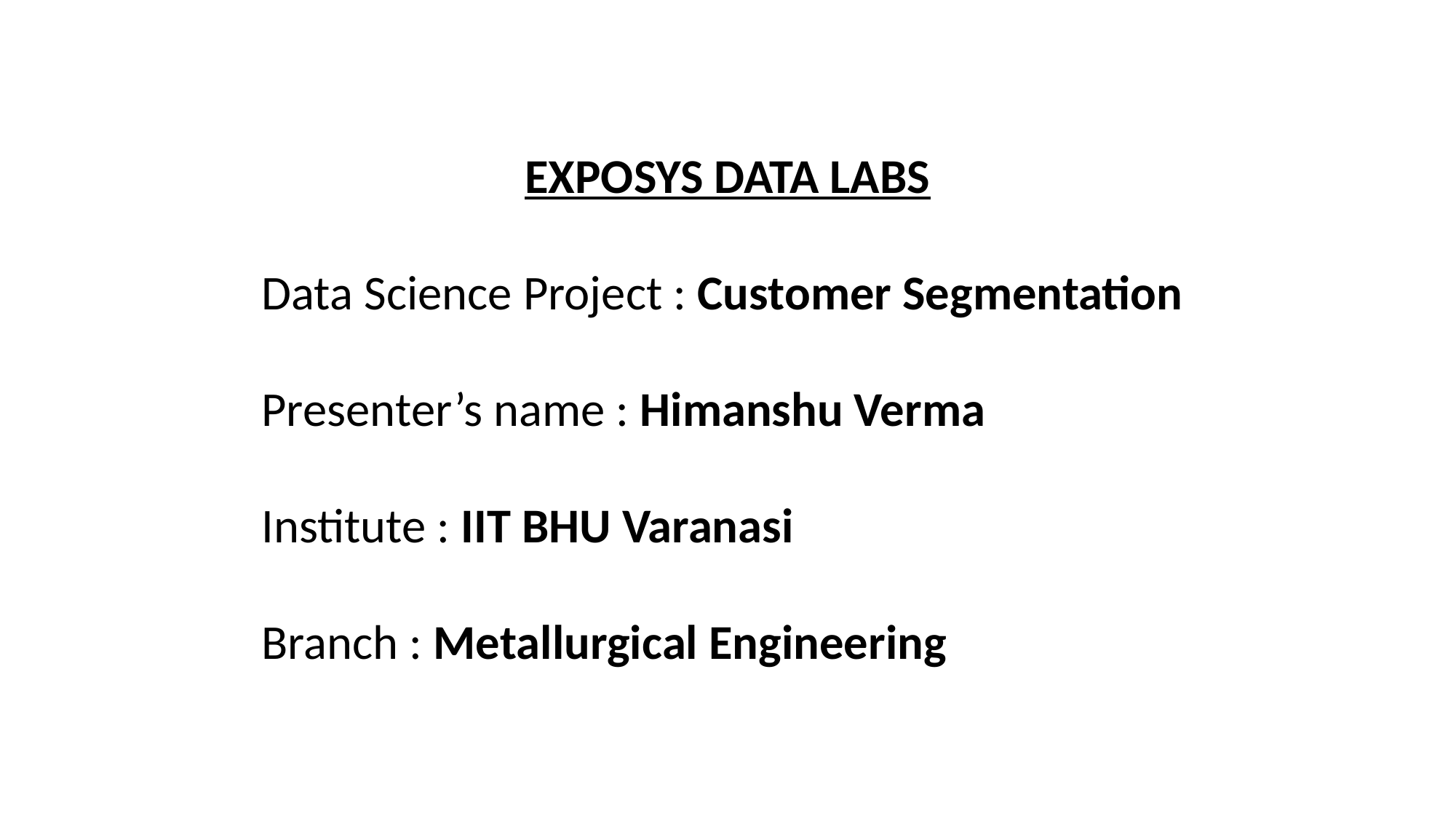

EXPOSYS DATA LABS

Data Science Project : Customer Segmentation

Presenter’s name : Himanshu Verma

Institute : IIT BHU Varanasi

Branch : Metallurgical Engineering